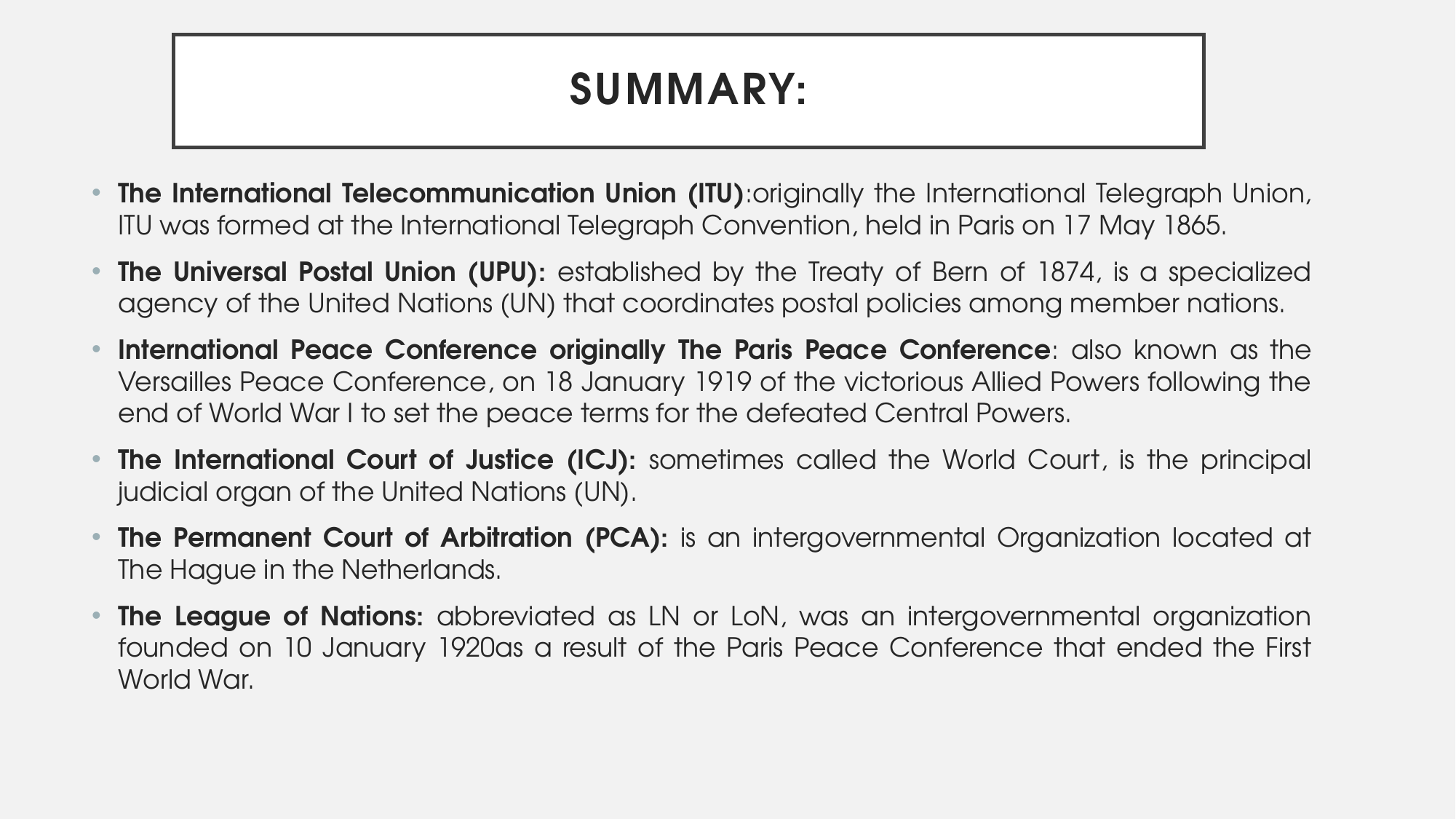

# Summary:
The International Telecommunication Union (ITU):originally the International Telegraph Union, ITU was formed at the International Telegraph Convention, held in Paris on 17 May 1865.
The Universal Postal Union (UPU): established by the Treaty of Bern of 1874, is a specialized agency of the United Nations (UN) that coordinates postal policies among member nations.
International Peace Conference originally The Paris Peace Conference: also known as the Versailles Peace Conference, on 18 January 1919 of the victorious Allied Powers following the end of World War I to set the peace terms for the defeated Central Powers.
The International Court of Justice (ICJ): sometimes called the World Court, is the principal judicial organ of the United Nations (UN).
The Permanent Court of Arbitration (PCA): is an intergovernmental Organization located at The Hague in the Netherlands.
The League of Nations: abbreviated as LN or LoN, was an intergovernmental organization founded on 10 January 1920as a result of the Paris Peace Conference that ended the First World War.